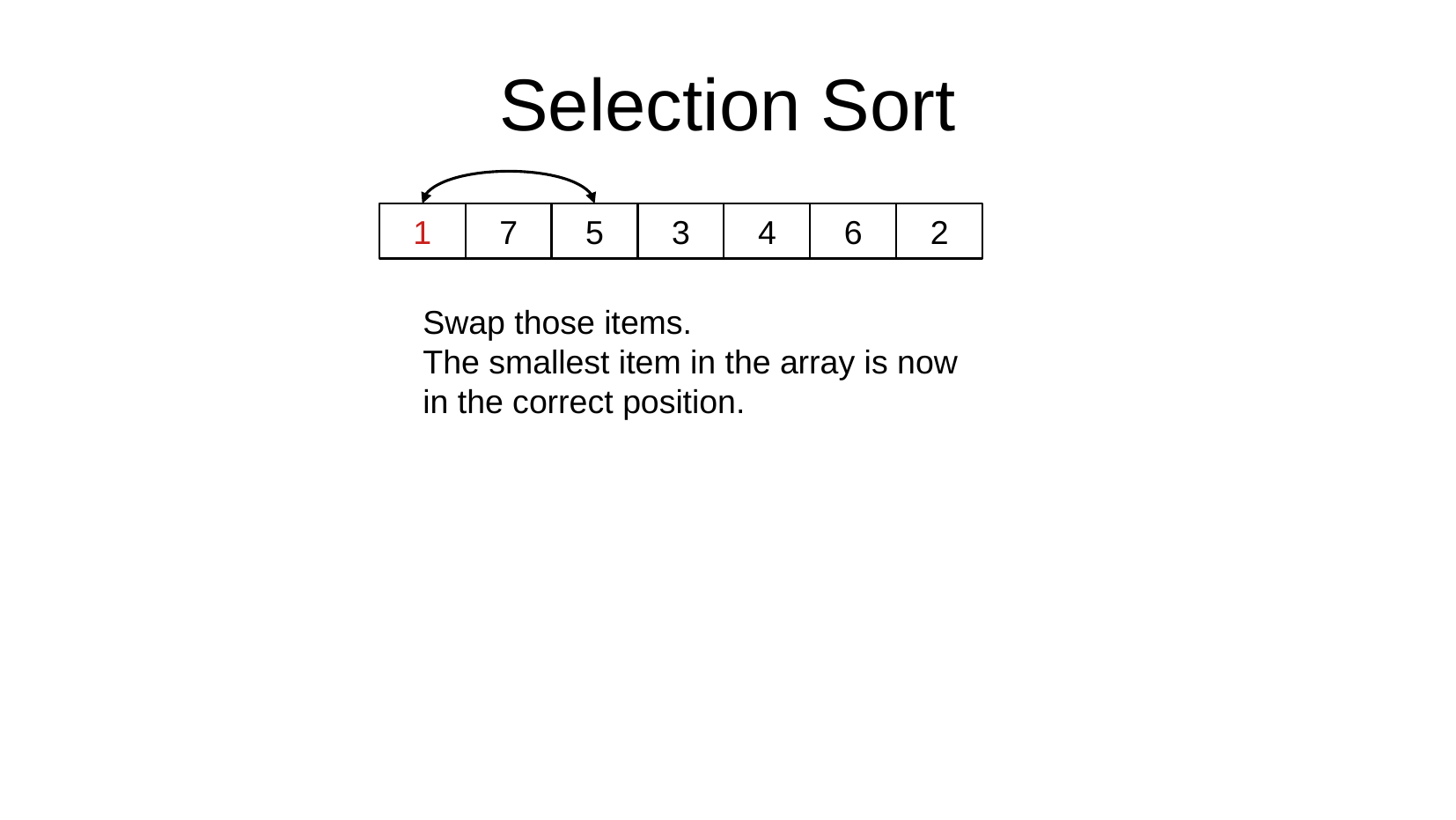

Selection Sort
1
7
5
3
4
6
2
Swap those items.
The smallest item in the array is now
in the correct position.